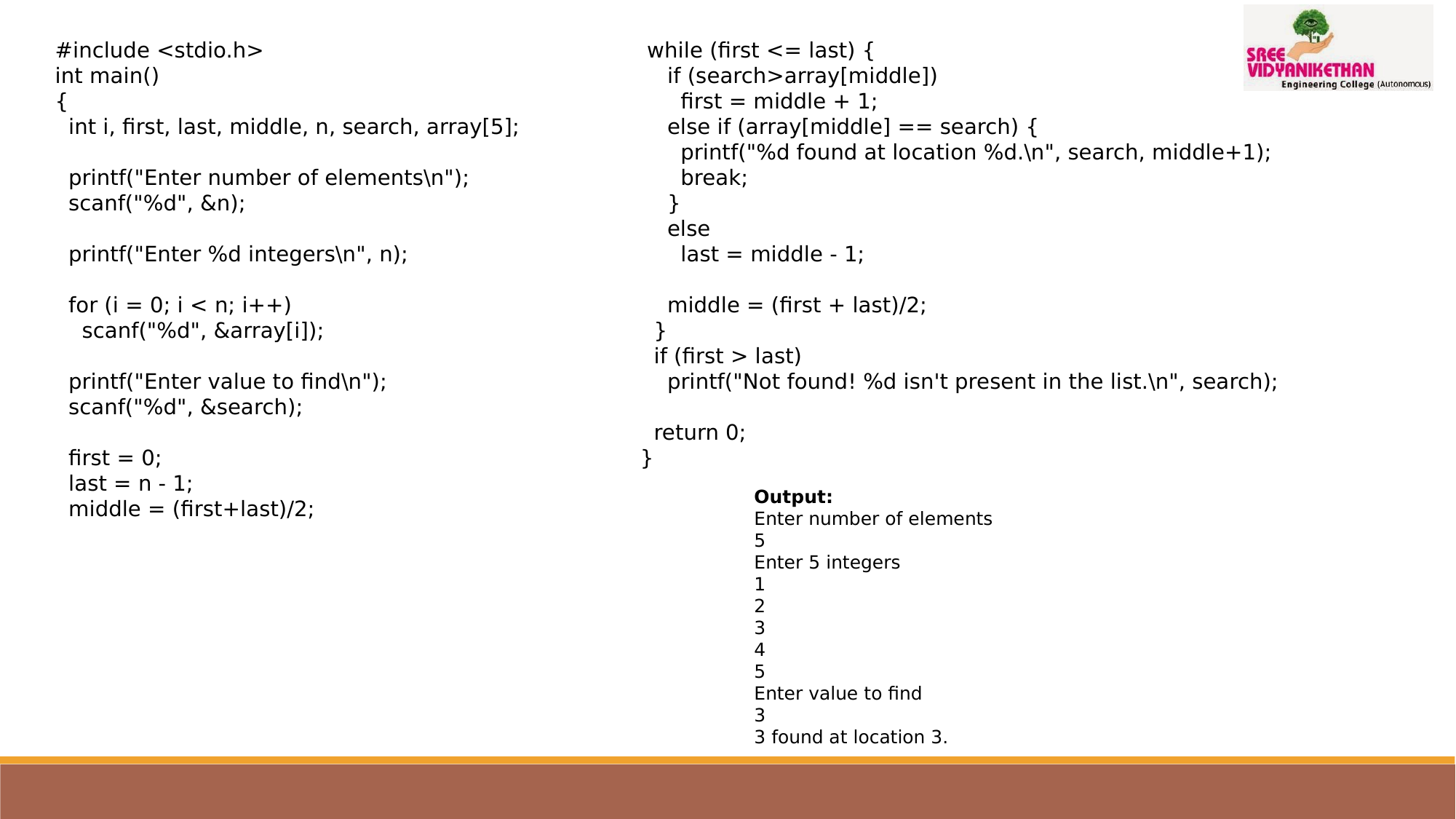

#include <stdio.h>
int main()
{
  int i, first, last, middle, n, search, array[5];

  printf("Enter number of elements\n");
  scanf("%d", &n);

  printf("Enter %d integers\n", n);

  for (i = 0; i < n; i++)
    scanf("%d", &array[i]);

  printf("Enter value to find\n");
  scanf("%d", &search);

  first = 0;
  last = n - 1;
  middle = (first+last)/2;

 while (first <= last) {
    if (search>array[middle])
      first = middle + 1;
    else if (array[middle] == search) {
      printf("%d found at location %d.\n", search, middle+1);
      break;
    }
    else
      last = middle - 1;

    middle = (first + last)/2;
  }
  if (first > last)
    printf("Not found! %d isn't present in the list.\n", search);

  return 0;
}
Output:
Enter number of elements
5
Enter 5 integers
1
2
3
4
5
Enter value to find
3
3 found at location 3.